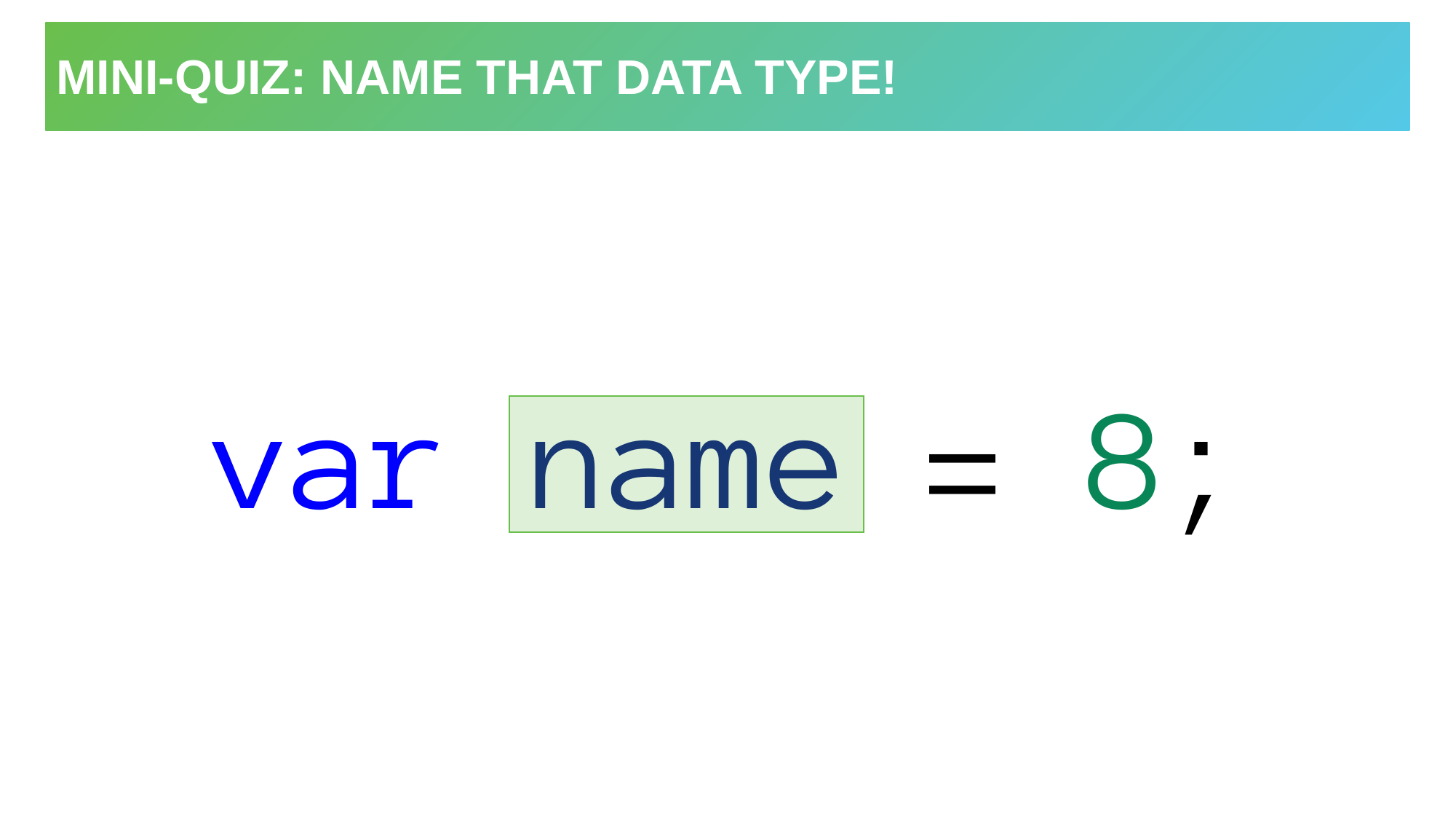

# Mini-quiz: Name that data type!
var name = 8;